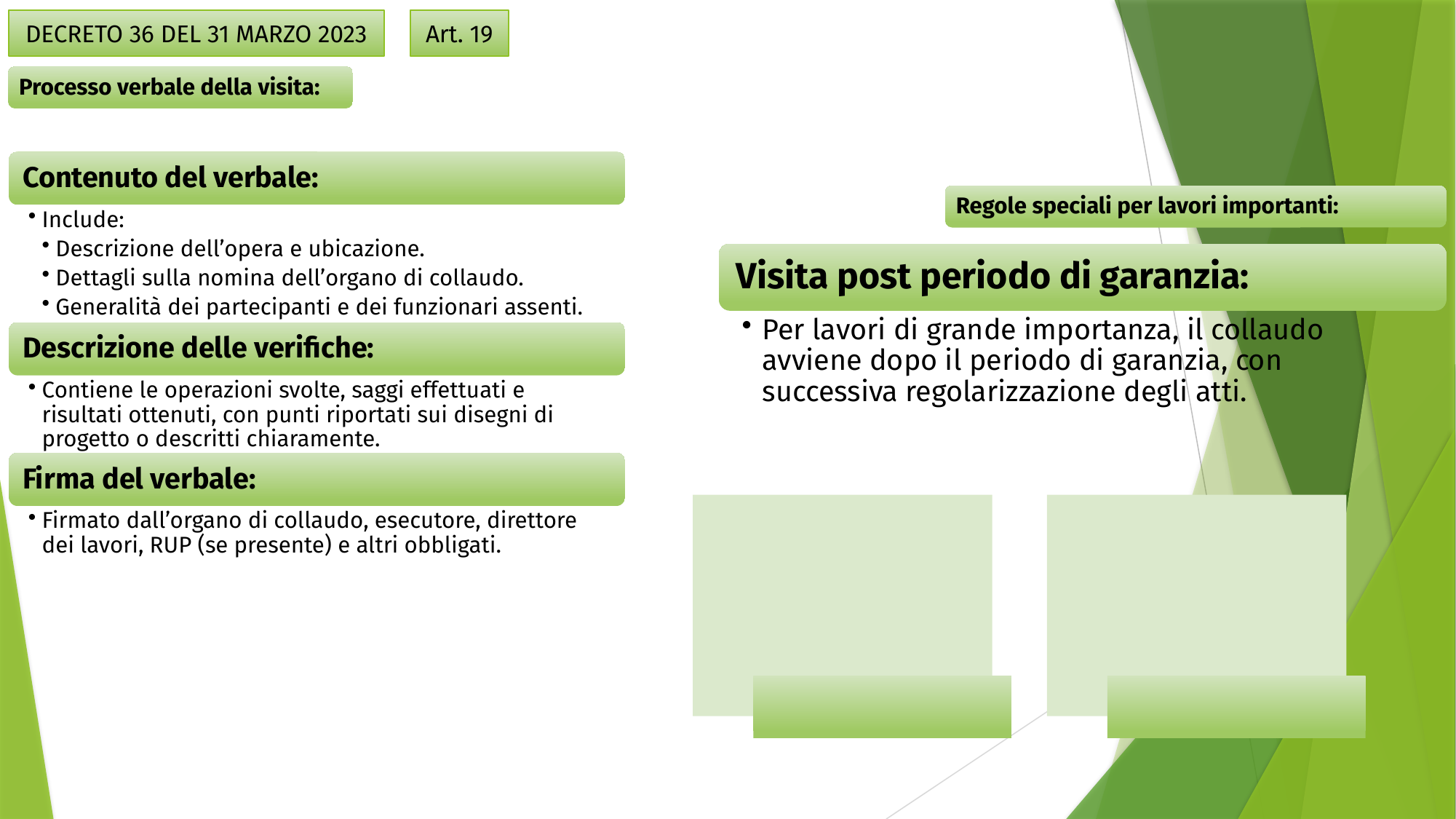

DECRETO 36 DEL 31 MARZO 2023
Art. 19
Processo verbale della visita:
Contenuto del verbale:
Include:
Descrizione dell’opera e ubicazione.
Dettagli sulla nomina dell’organo di collaudo.
Generalità dei partecipanti e dei funzionari assenti.
Descrizione delle verifiche:
Contiene le operazioni svolte, saggi effettuati e risultati ottenuti, con punti riportati sui disegni di progetto o descritti chiaramente.
Firma del verbale:
Firmato dall’organo di collaudo, esecutore, direttore dei lavori, RUP (se presente) e altri obbligati.
Regole speciali per lavori importanti:
Visita post periodo di garanzia:
Per lavori di grande importanza, il collaudo avviene dopo il periodo di garanzia, con successiva regolarizzazione degli atti.